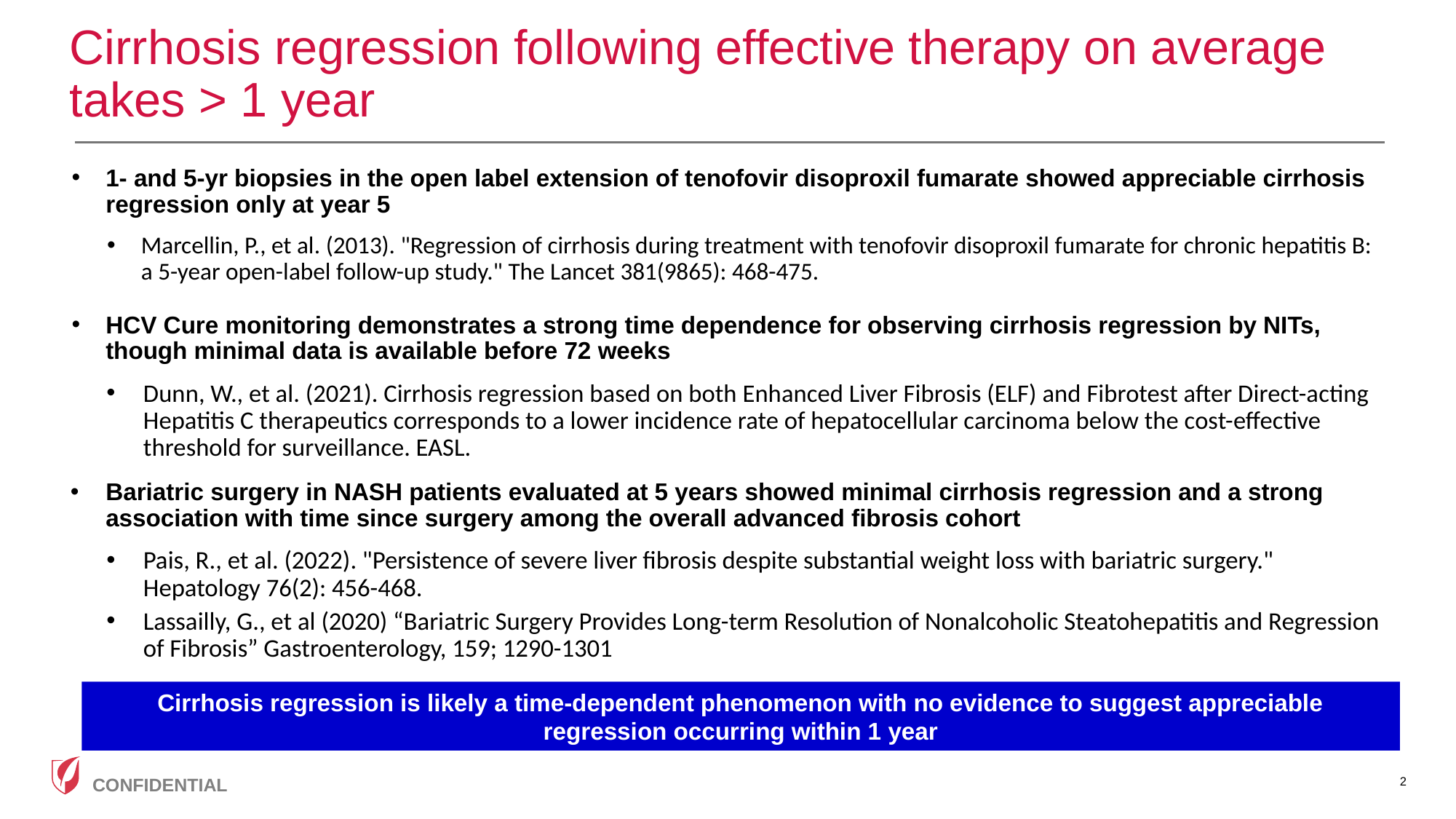

# Cirrhosis regression following effective therapy on average takes > 1 year
1- and 5-yr biopsies in the open label extension of tenofovir disoproxil fumarate showed appreciable cirrhosis regression only at year 5
Marcellin, P., et al. (2013). "Regression of cirrhosis during treatment with tenofovir disoproxil fumarate for chronic hepatitis B: a 5-year open-label follow-up study." The Lancet 381(9865): 468-475.
HCV Cure monitoring demonstrates a strong time dependence for observing cirrhosis regression by NITs, though minimal data is available before 72 weeks
Dunn, W., et al. (2021). Cirrhosis regression based on both Enhanced Liver Fibrosis (ELF) and Fibrotest after Direct-acting Hepatitis C therapeutics corresponds to a lower incidence rate of hepatocellular carcinoma below the cost-effective threshold for surveillance. EASL.
Bariatric surgery in NASH patients evaluated at 5 years showed minimal cirrhosis regression and a strong association with time since surgery among the overall advanced fibrosis cohort
Pais, R., et al. (2022). "Persistence of severe liver fibrosis despite substantial weight loss with bariatric surgery." Hepatology 76(2): 456-468.
Lassailly, G., et al (2020) “Bariatric Surgery Provides Long-term Resolution of Nonalcoholic Steatohepatitis and Regression of Fibrosis” Gastroenterology, 159; 1290-1301
Cirrhosis regression is likely a time-dependent phenomenon with no evidence to suggest appreciable regression occurring within 1 year
2